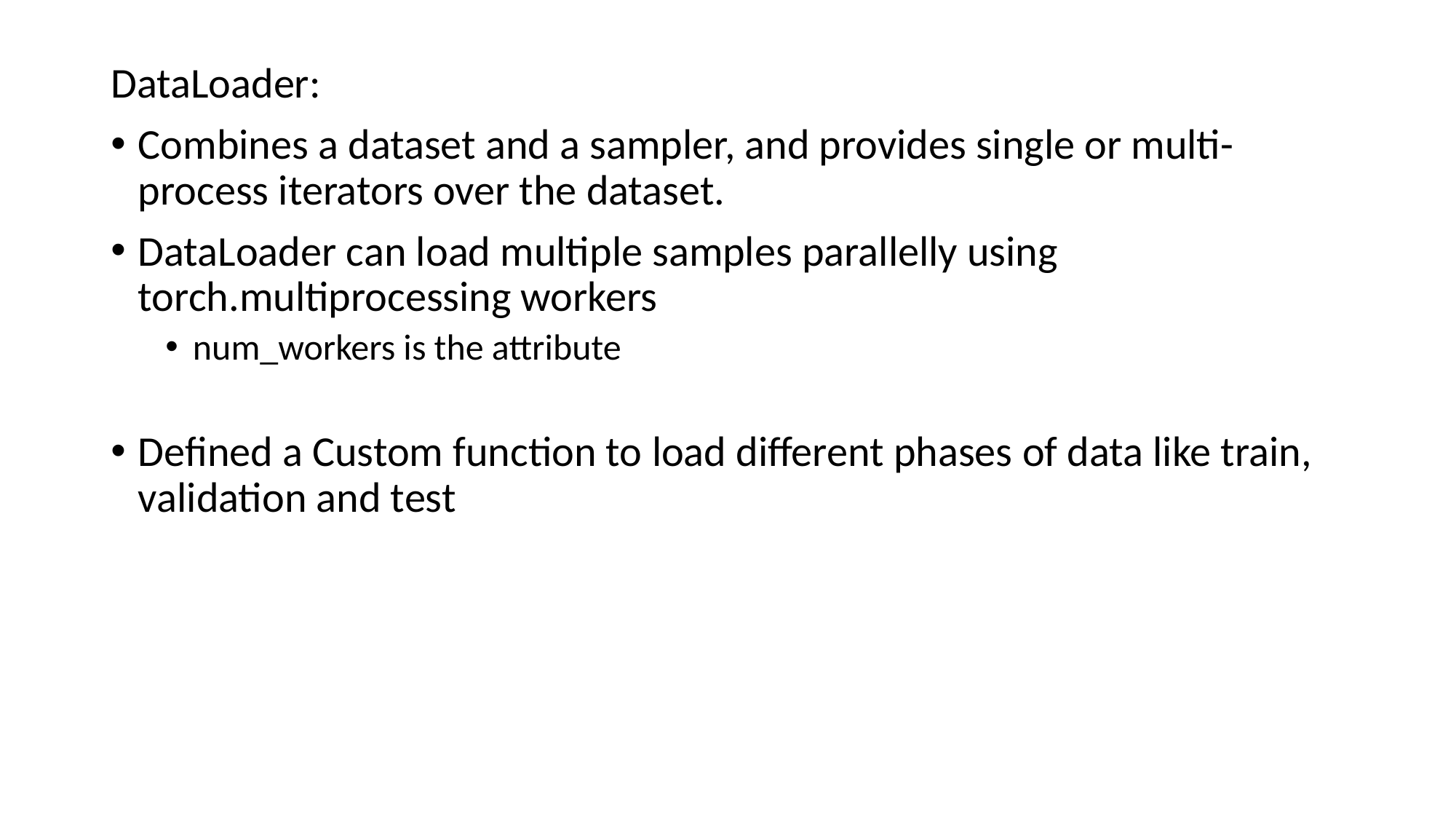

DataLoader:
Combines a dataset and a sampler, and provides single or multi-process iterators over the dataset.
DataLoader can load multiple samples parallelly using torch.multiprocessing workers
num_workers is the attribute

Defined a Custom function to load different phases of data like train, validation and test